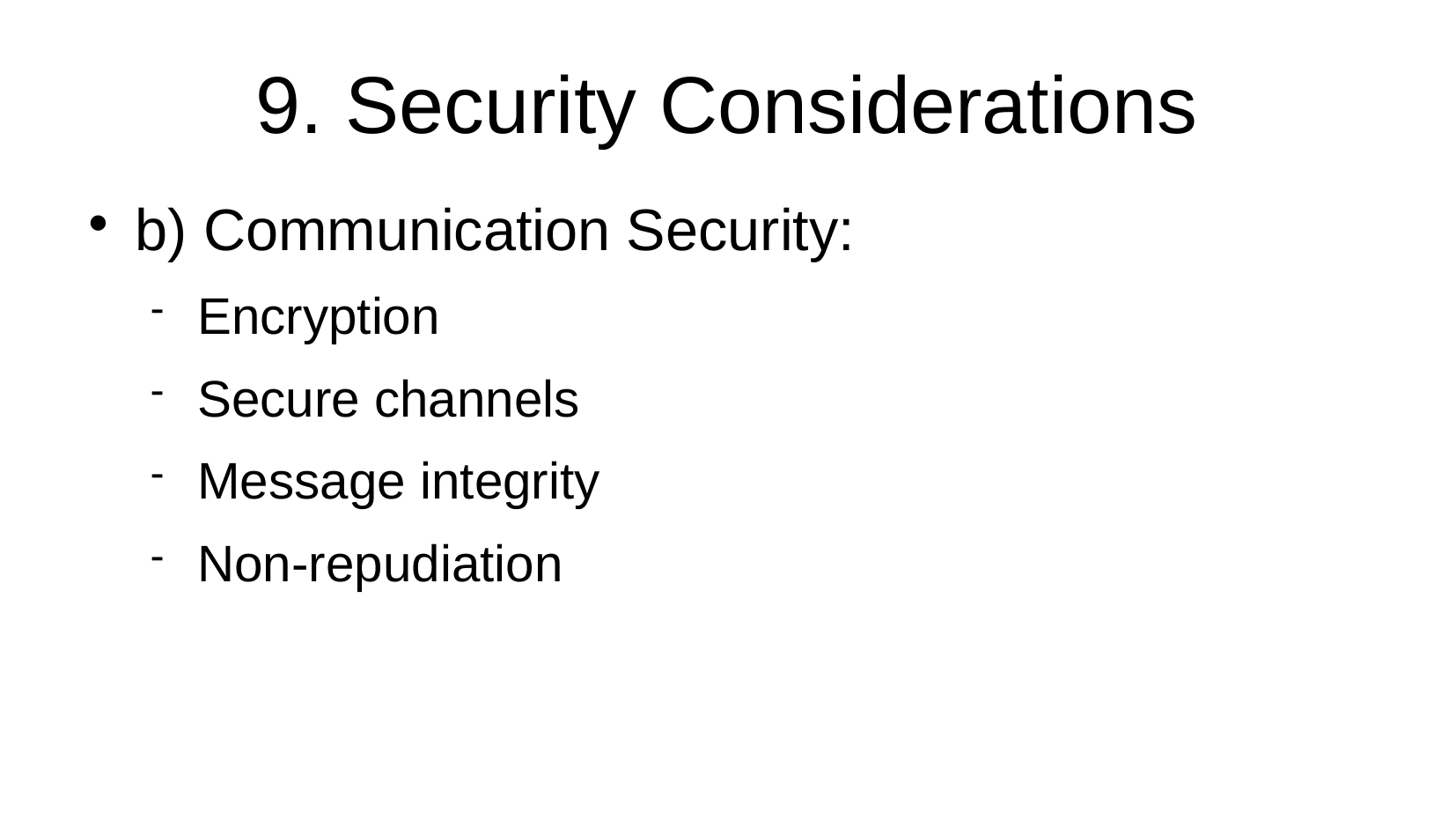

9. Security Considerations
b) Communication Security:
Encryption
Secure channels
Message integrity
Non-repudiation